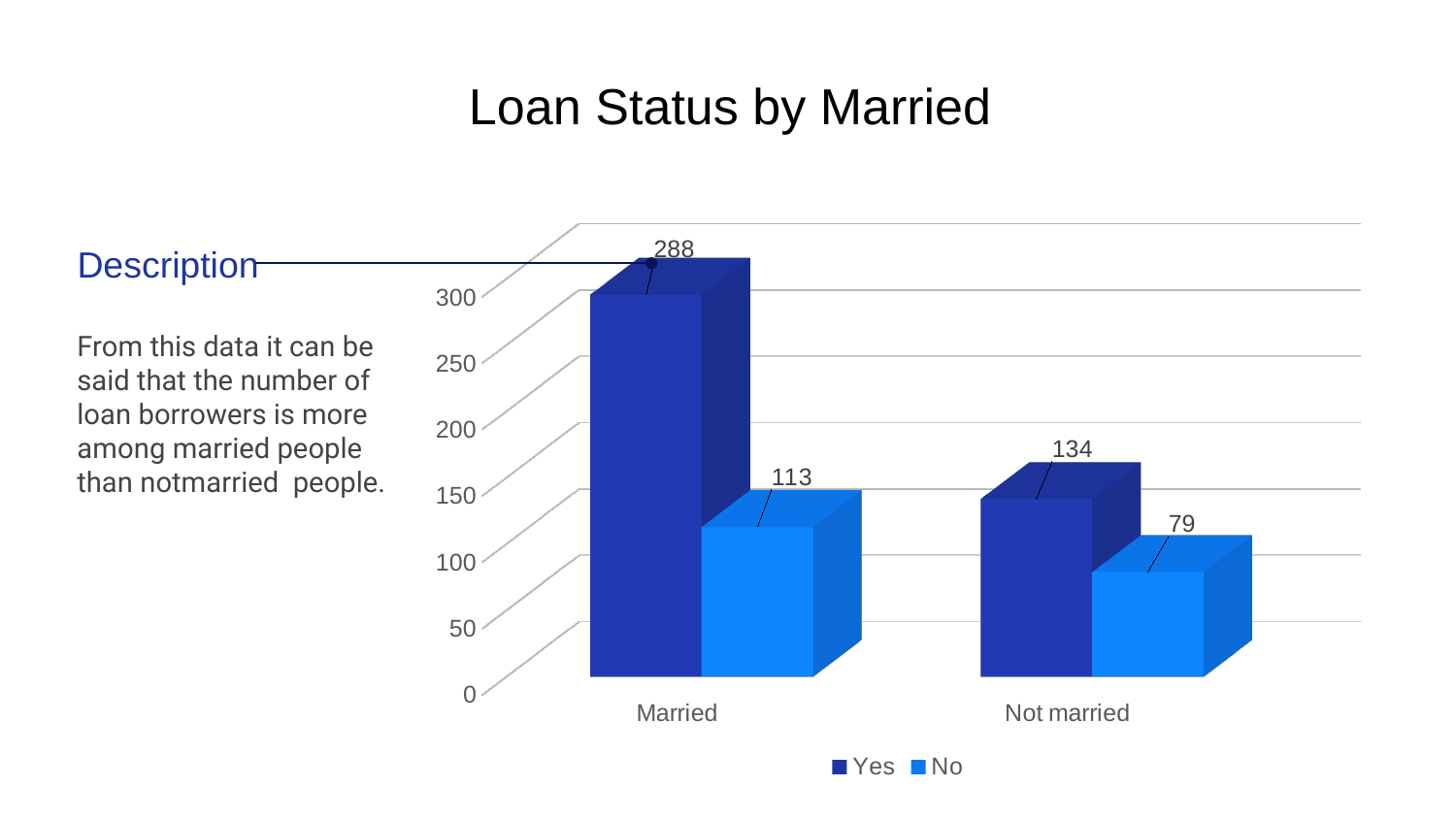

# Loan Status by Married

[unsupported chart]

Description
From this data it can be said that the number of loan borrowers is more among married people than notmarried  people.